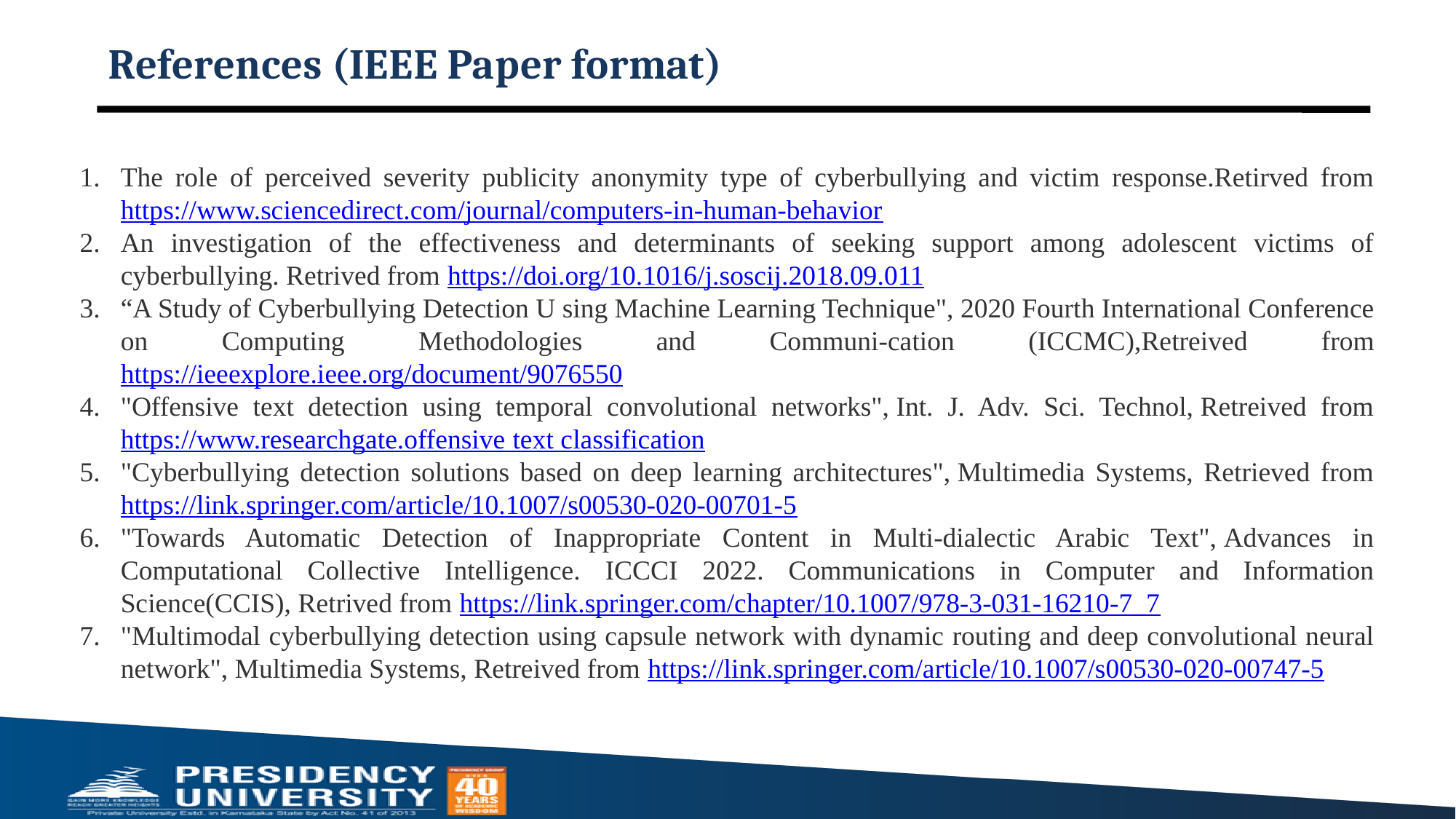

# References (IEEE Paper format)
The role of perceived severity publicity anonymity type of cyberbullying and victim response.Retirved from https://www.sciencedirect.com/journal/computers-in-human-behavior
An investigation of the effectiveness and determinants of seeking support among adolescent victims of cyberbullying. Retrived from https://doi.org/10.1016/j.soscij.2018.09.011
“A Study of Cyberbullying Detection U sing Machine Learning Technique", 2020 Fourth International Conference on Computing Methodologies and Communi-cation (ICCMC),Retreived from https://ieeexplore.ieee.org/document/9076550
"Offensive text detection using temporal convolutional networks", Int. J. Adv. Sci. Technol, Retreived from https://www.researchgate.offensive text classification
"Cyberbullying detection solutions based on deep learning architectures", Multimedia Systems, Retrieved from https://link.springer.com/article/10.1007/s00530-020-00701-5
"Towards Automatic Detection of Inappropriate Content in Multi-dialectic Arabic Text", Advances in Computational Collective Intelligence. ICCCI 2022. Communications in Computer and Information Science(CCIS), Retrived from https://link.springer.com/chapter/10.1007/978-3-031-16210-7_7
"Multimodal cyberbullying detection using capsule network with dynamic routing and deep convolutional neural network", Multimedia Systems, Retreived from https://link.springer.com/article/10.1007/s00530-020-00747-5